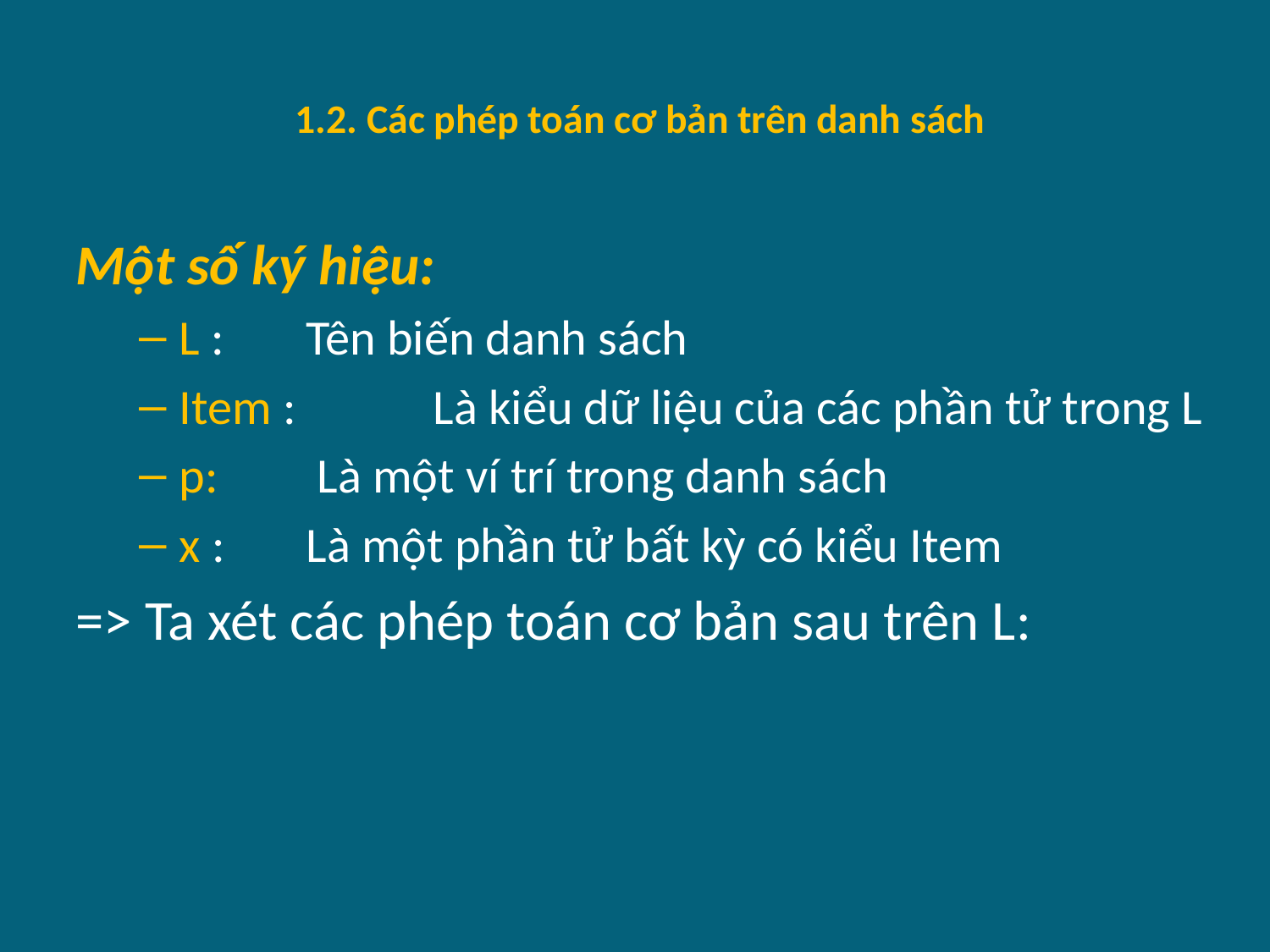

# 1.2. Các phép toán cơ bản trên danh sách
Một số ký hiệu:
L : 	Tên biến danh sách
Item : 	Là kiểu dữ liệu của các phần tử trong L
p:	 Là một ví trí trong danh sách
x : 	Là một phần tử bất kỳ có kiểu Item
=> Ta xét các phép toán cơ bản sau trên L: